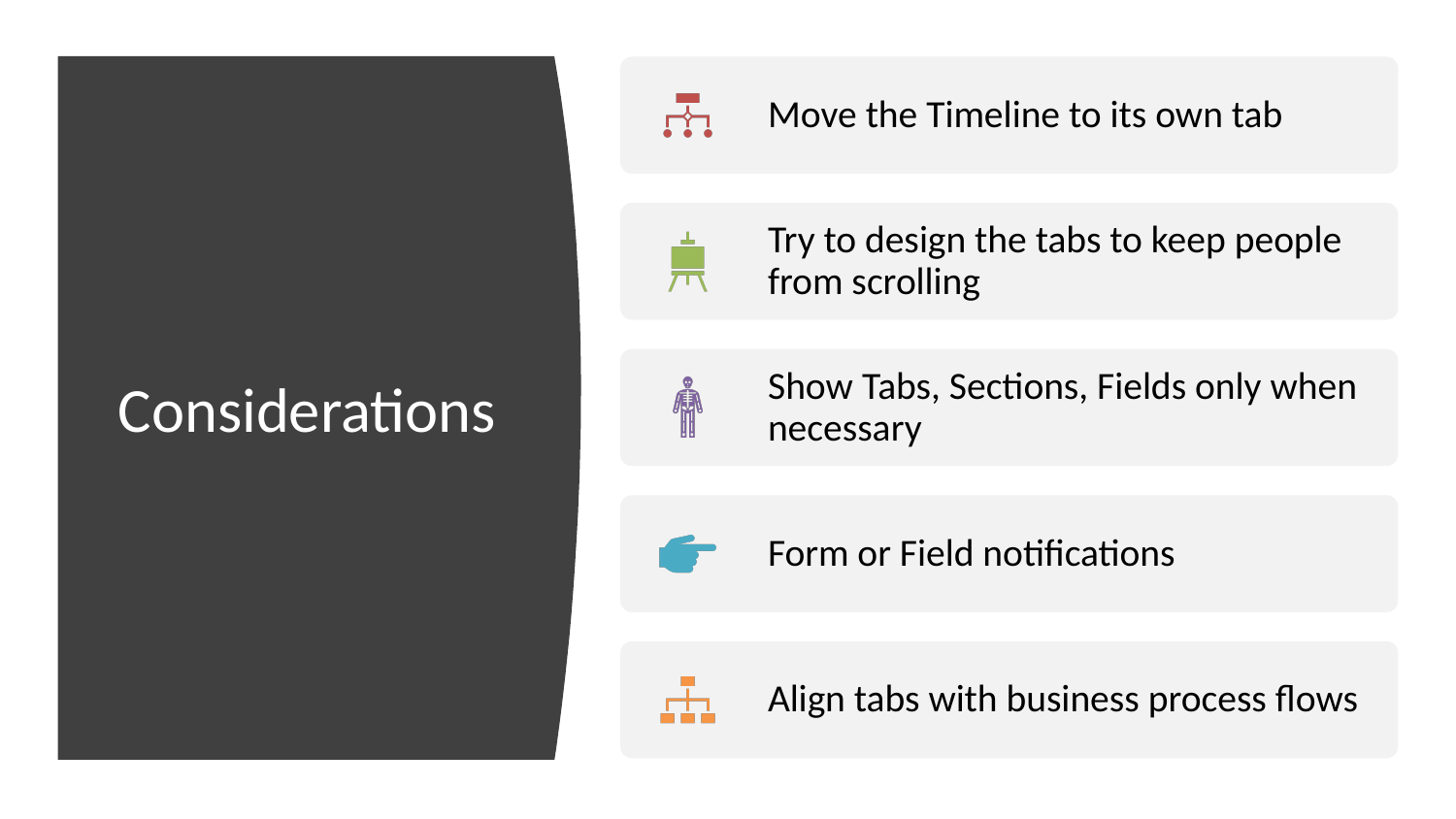

Move the Timeline to its own tab
Try to design the tabs to keep people from scrolling
Show Tabs, Sections, Fields only when necessary
Form or Field notifications
Align tabs with business process flows
# Considerations